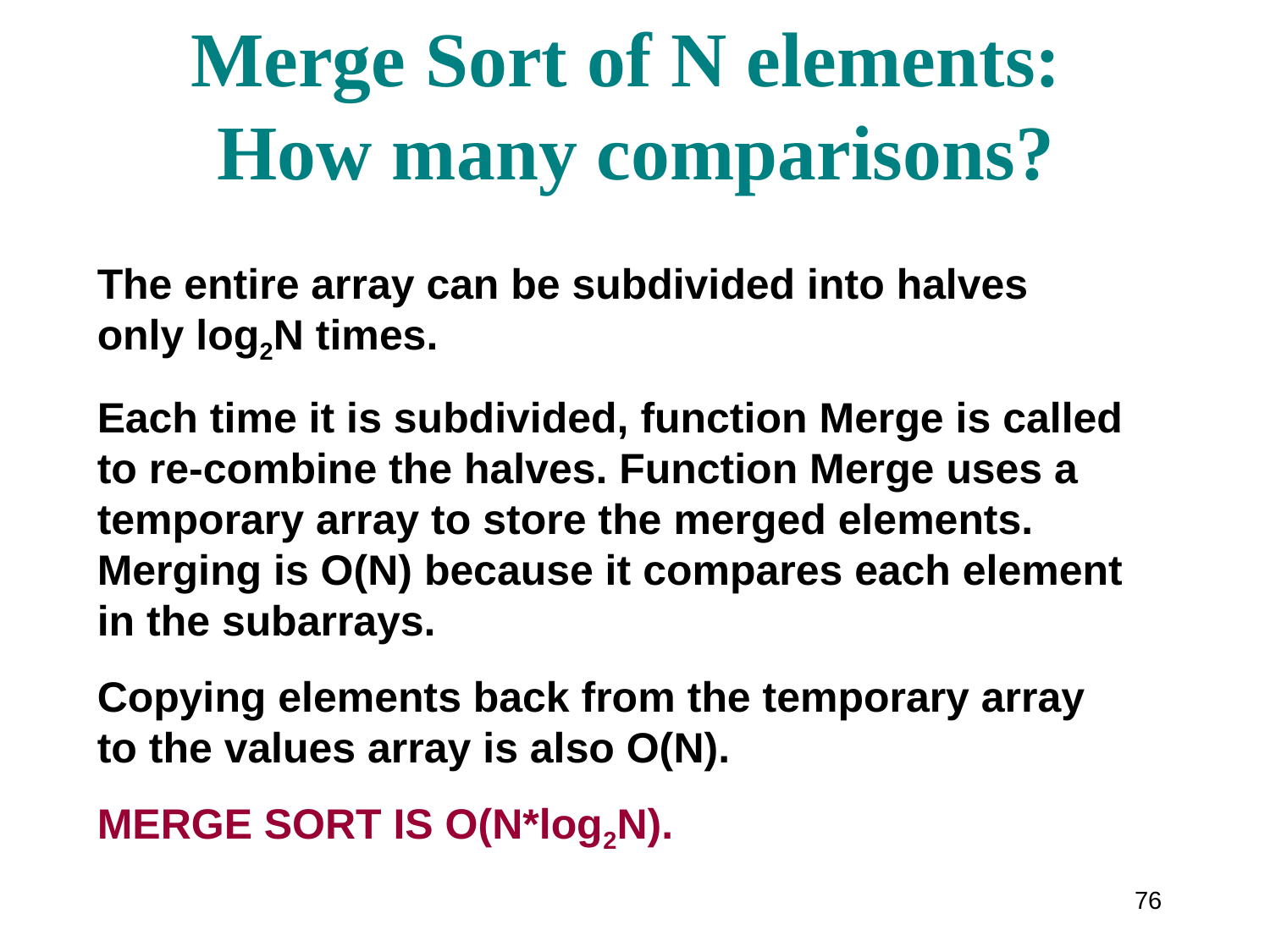

# Merge Sort of N elements: How many comparisons?
The entire array can be subdivided into halves
only log2N times.

Each time it is subdivided, function Merge is called
to re-combine the halves. Function Merge uses a
temporary array to store the merged elements.
Merging is O(N) because it compares each element
in the subarrays.

Copying elements back from the temporary array
to the values array is also O(N).

MERGE SORT IS O(N*log2N).
76